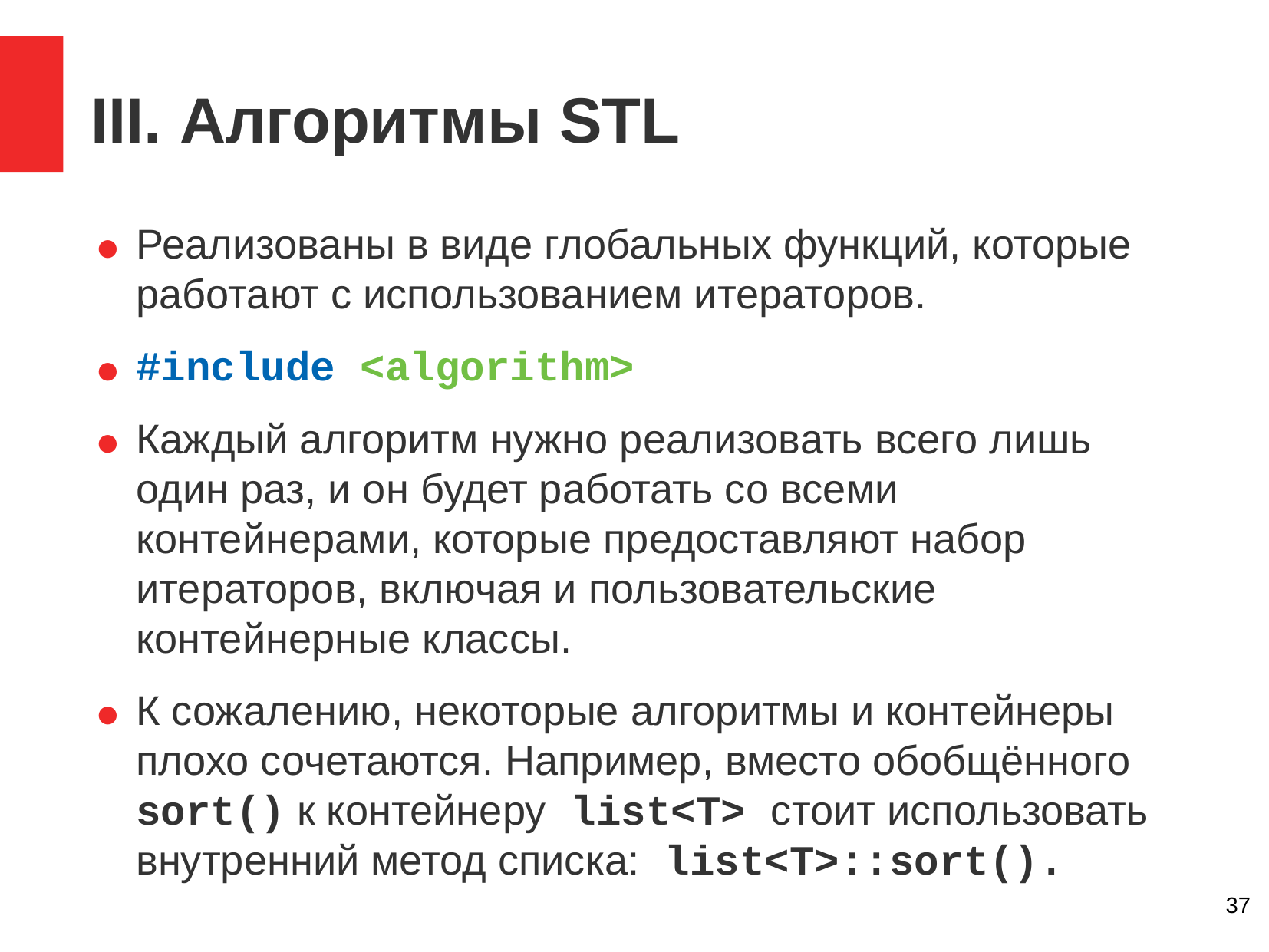

III. Алгоритмы STL
Реализованы в виде глобальных функций, которые работают с использованием итераторов.
#include <algorithm>
Каждый алгоритм нужно реализовать всего лишь один раз, и он будет работать со всеми контейнерами, которые предоставляют набор итераторов, включая и пользовательские контейнерные классы.
К сожалению, некоторые алгоритмы и контейнеры плохо сочетаются. Например, вместо обобщённого sort() к контейнеру list<T> стоит использовать внутренний метод списка: list<T>::sort().

37